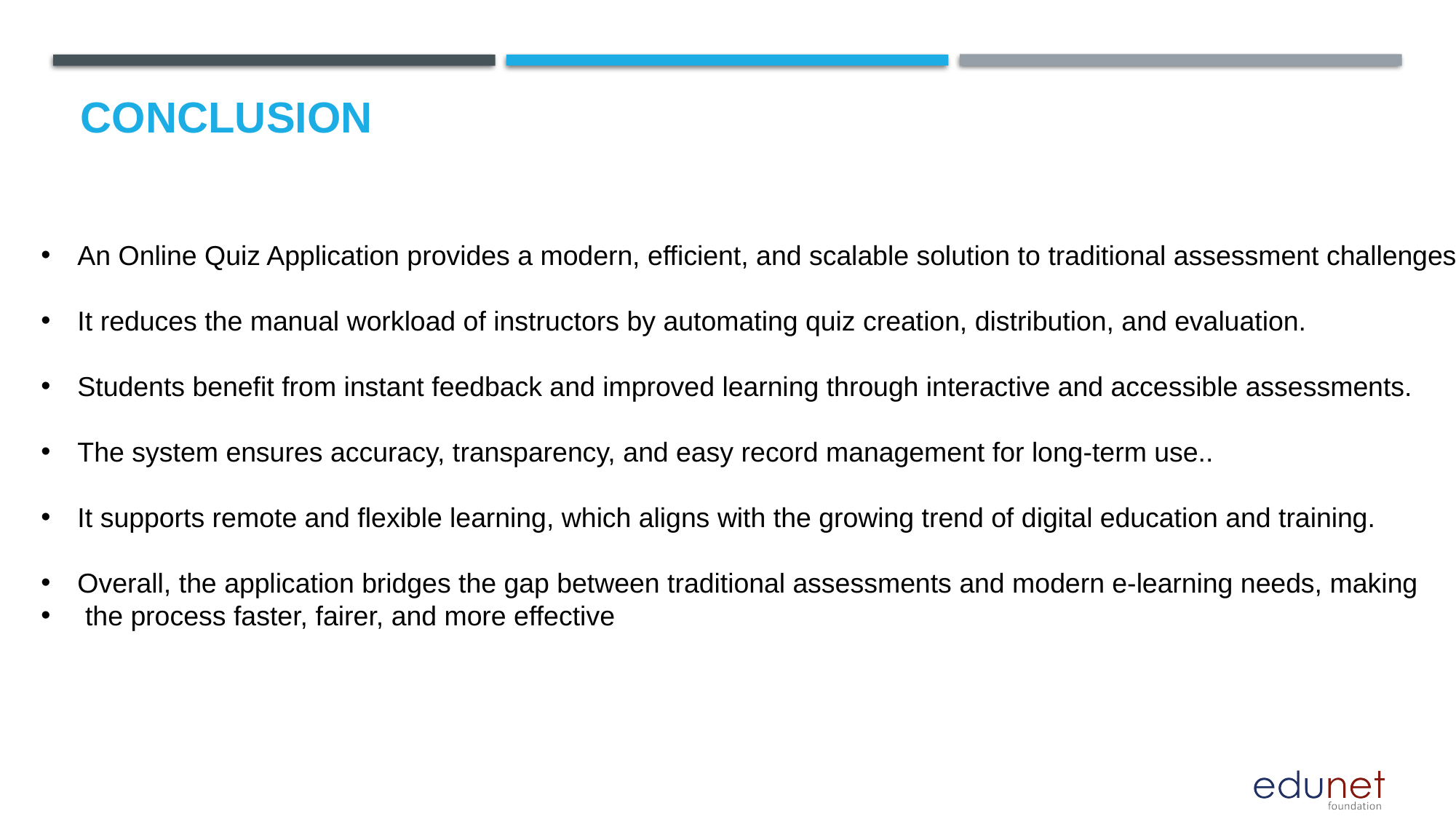

# Conclusion
An Online Quiz Application provides a modern, efficient, and scalable solution to traditional assessment challenges.

It reduces the manual workload of instructors by automating quiz creation, distribution, and evaluation.

Students benefit from instant feedback and improved learning through interactive and accessible assessments.

The system ensures accuracy, transparency, and easy record management for long-term use..

It supports remote and flexible learning, which aligns with the growing trend of digital education and training.

Overall, the application bridges the gap between traditional assessments and modern e-learning needs, making
 the process faster, fairer, and more effective